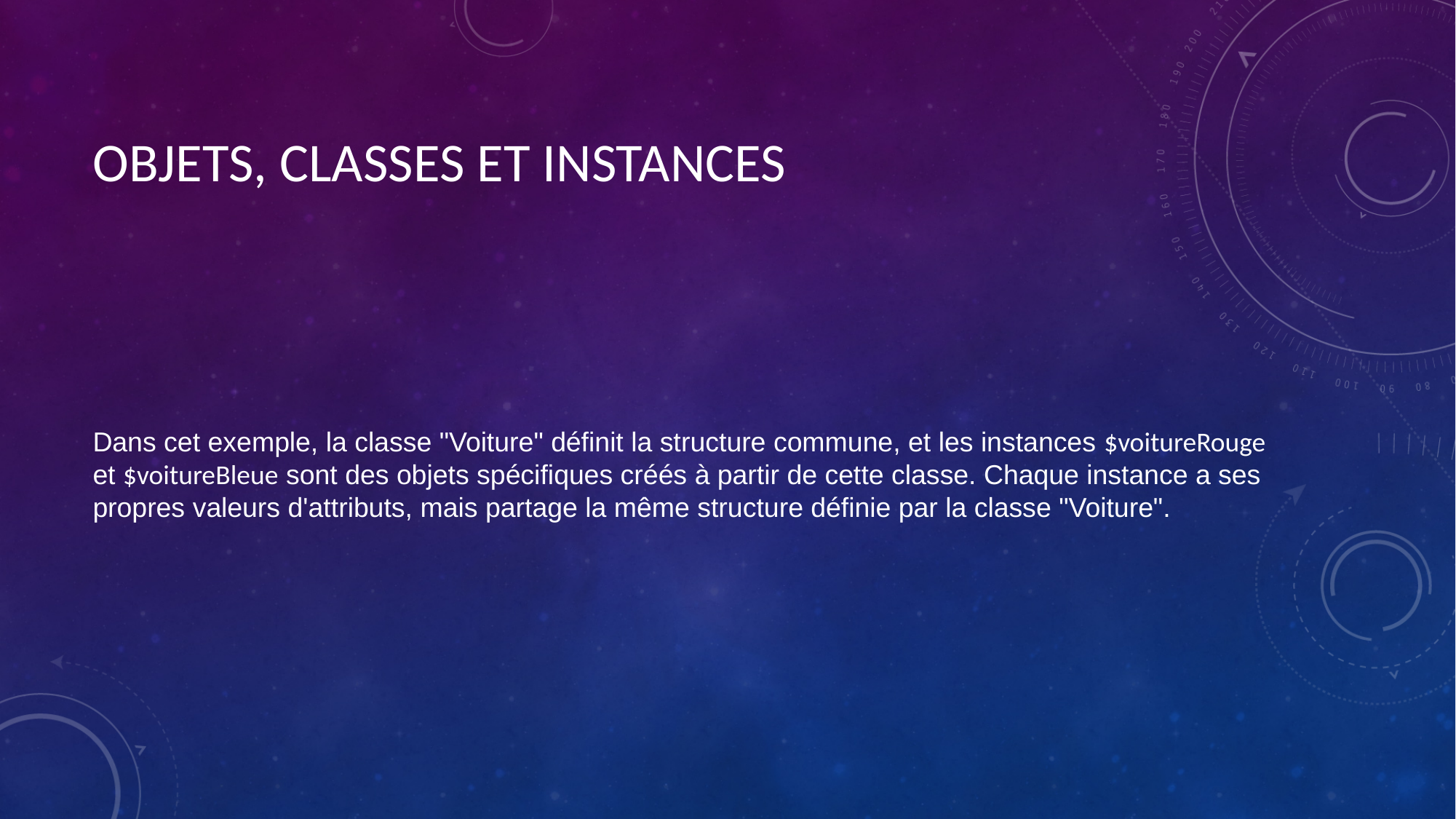

# Objets, classes et instances
Dans cet exemple, la classe "Voiture" définit la structure commune, et les instances $voitureRouge et $voitureBleue sont des objets spécifiques créés à partir de cette classe. Chaque instance a ses propres valeurs d'attributs, mais partage la même structure définie par la classe "Voiture".